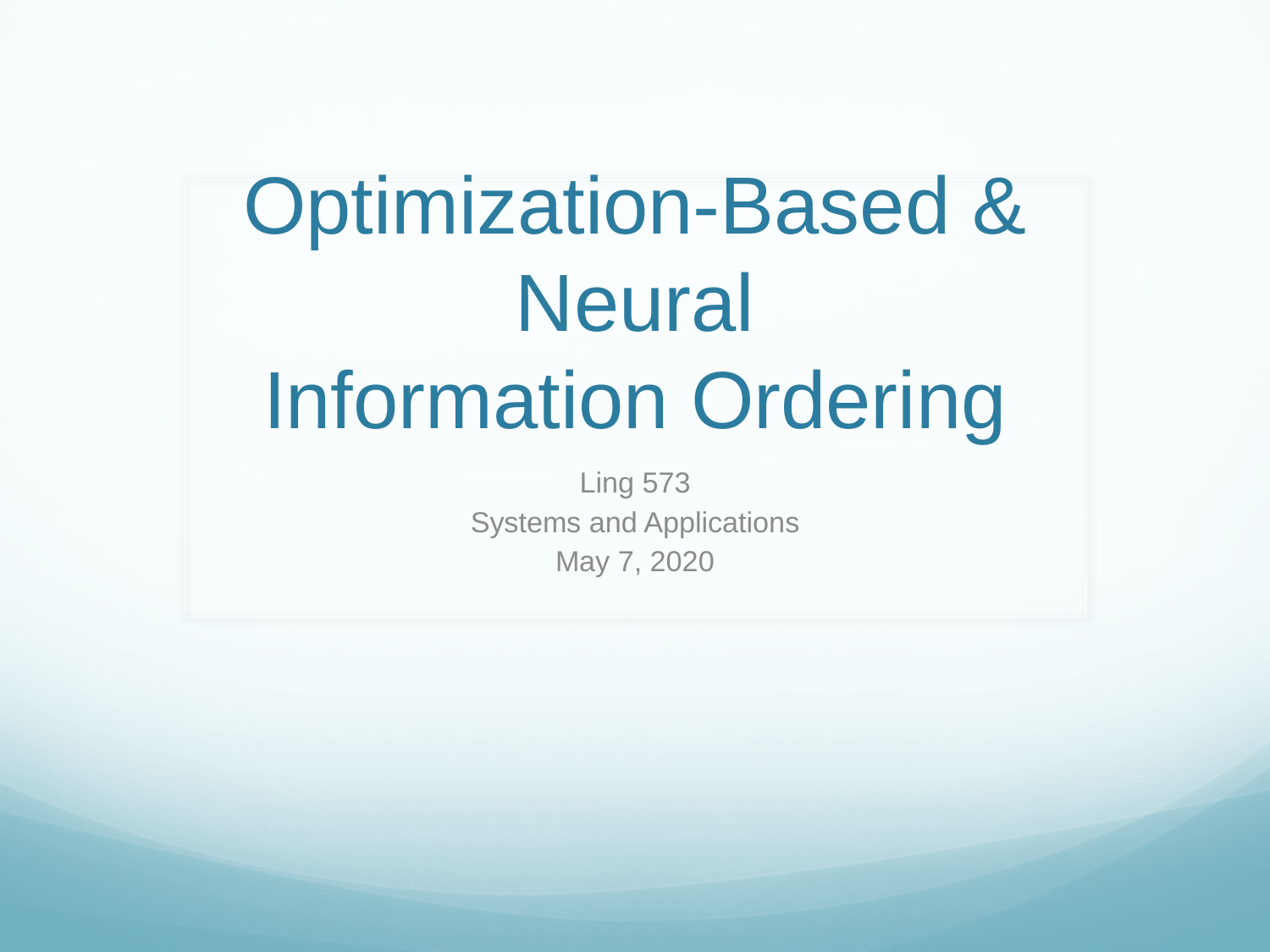

# Optimization-Based & Neural Information Ordering
Ling 573
Systems and Applications
May 7, 2020